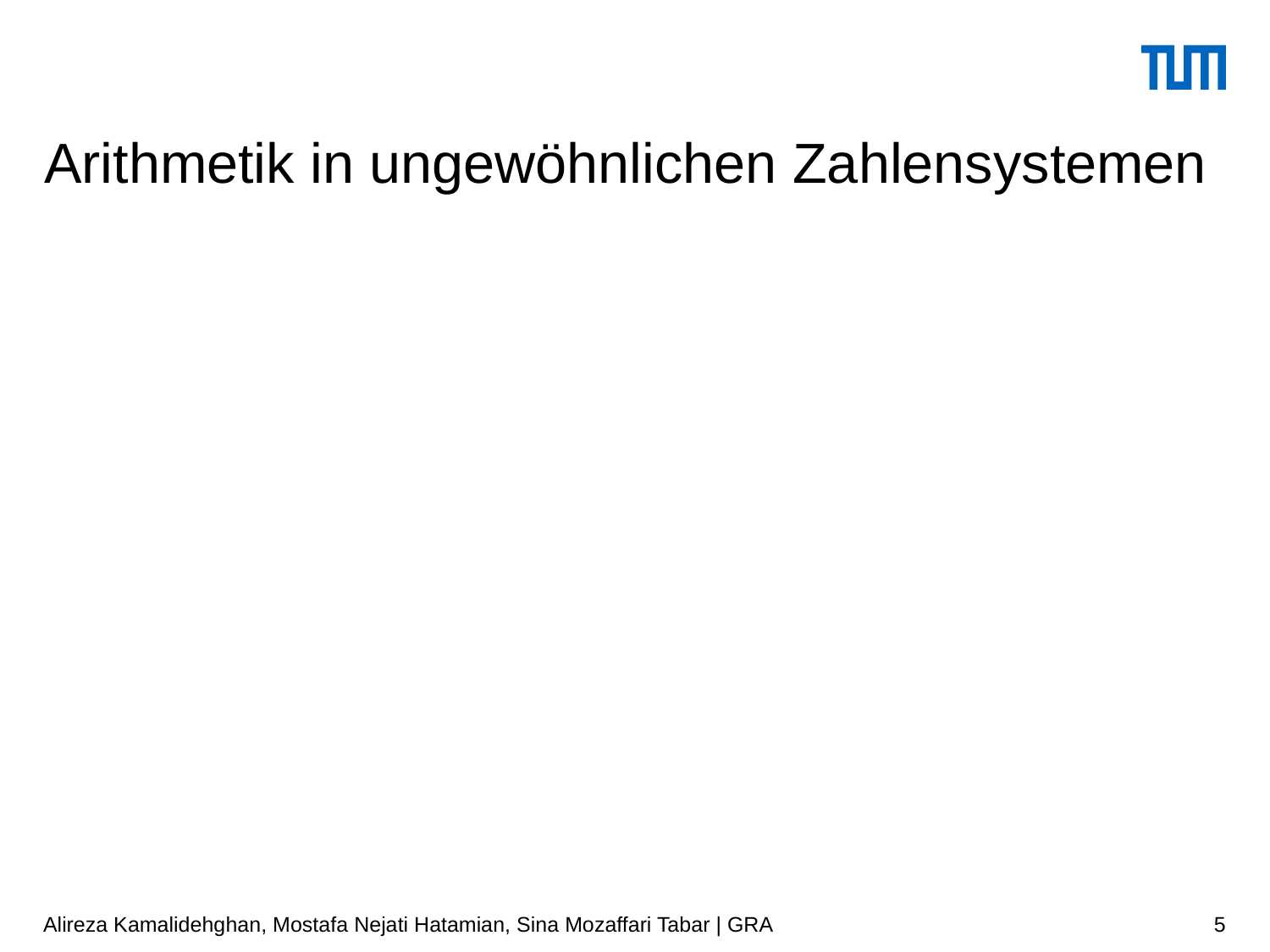

# Arithmetik in ungewöhnlichen Zahlensystemen

Alireza Kamalidehghan, Mostafa Nejati Hatamian, Sina Mozaffari Tabar | GRA
5